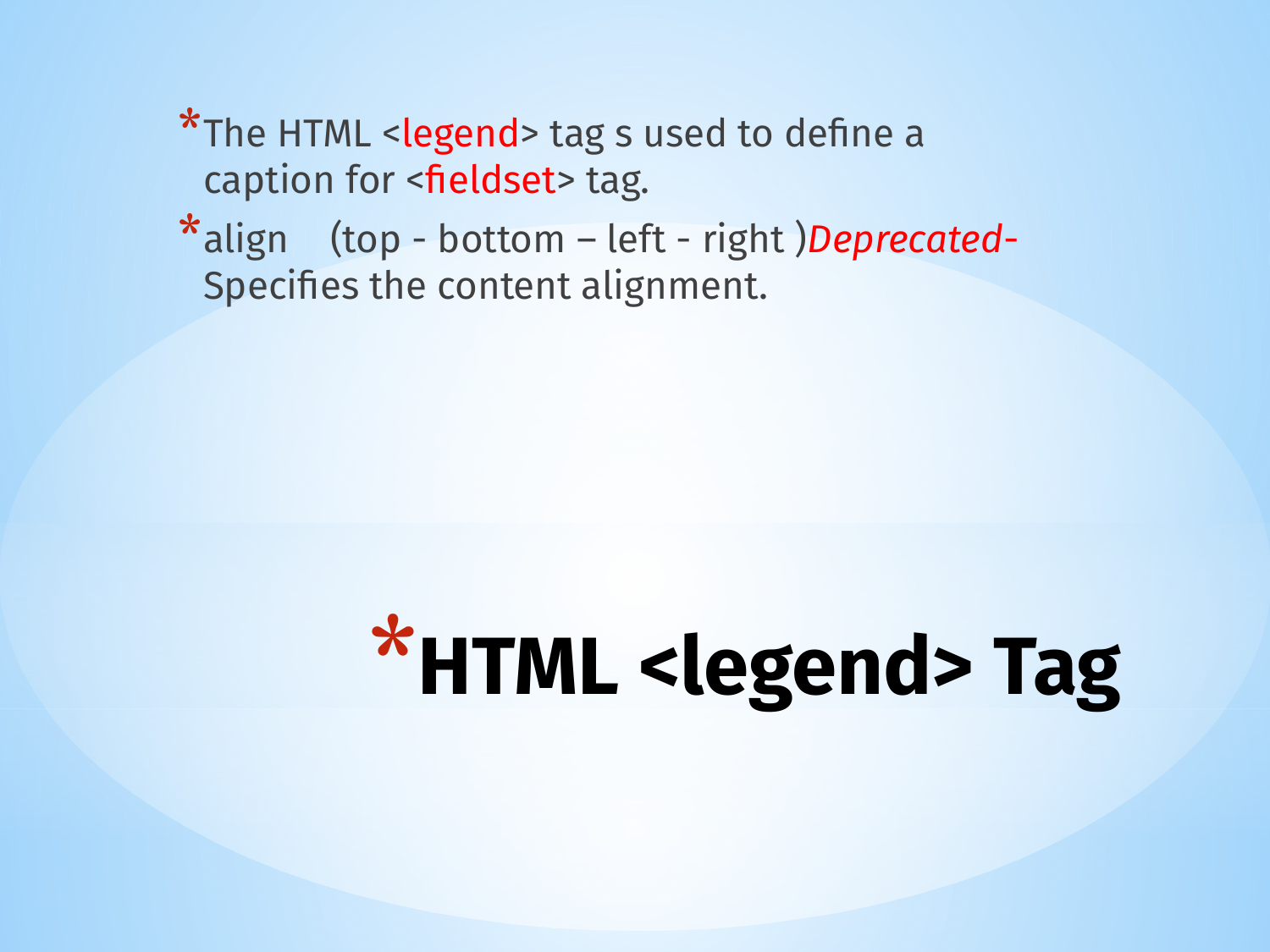

The HTML <legend> tag s used to define a caption for <fieldset> tag.
align 	(top - bottom – left - right )Deprecated- Specifies the content alignment.

# HTML <legend> Tag